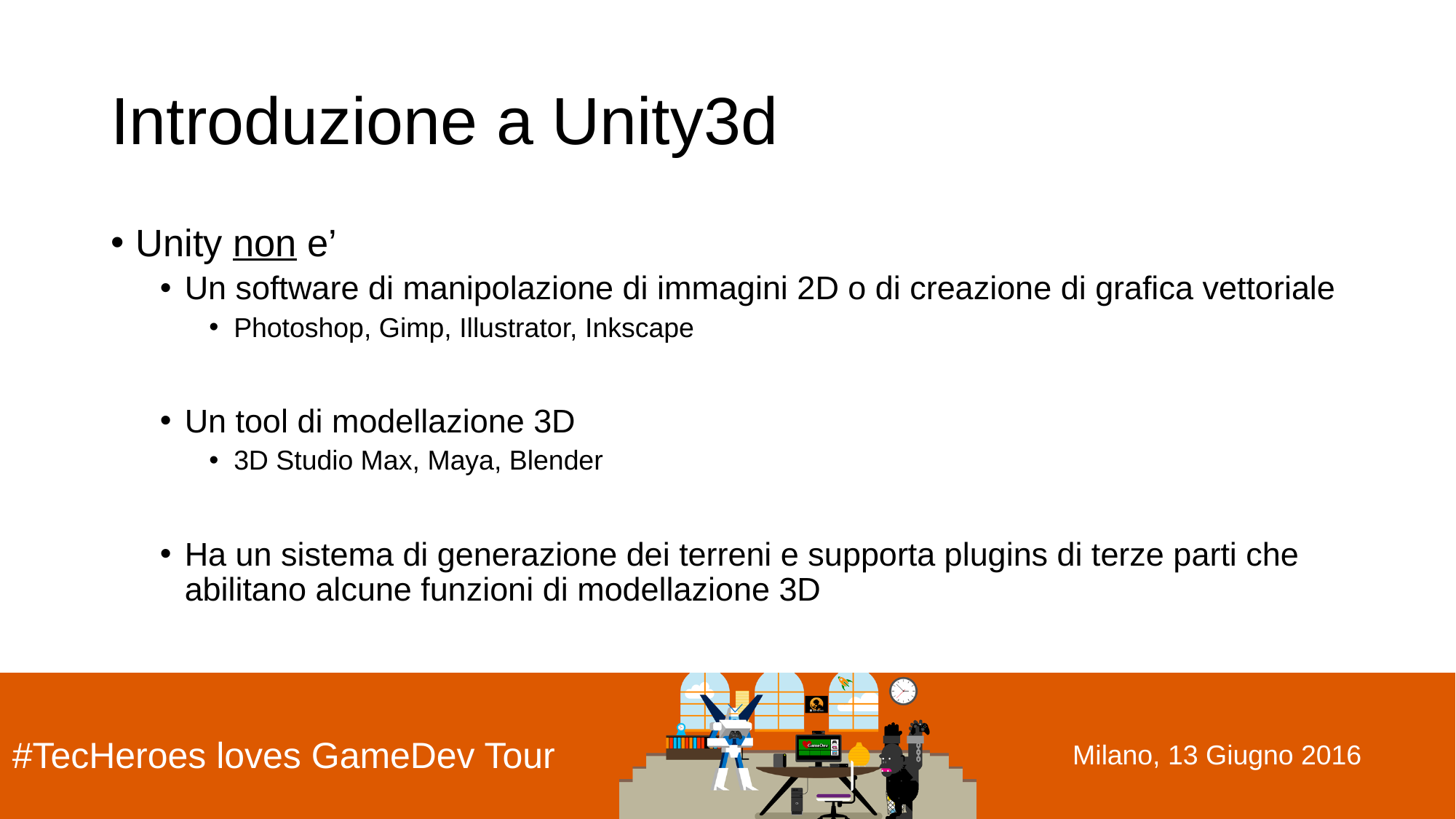

# Introduzione a Unity3d
Unity non e’
Un software di manipolazione di immagini 2D o di creazione di grafica vettoriale
Photoshop, Gimp, Illustrator, Inkscape

Un tool di modellazione 3D
3D Studio Max, Maya, Blender

Ha un sistema di generazione dei terreni e supporta plugins di terze parti che abilitano alcune funzioni di modellazione 3D